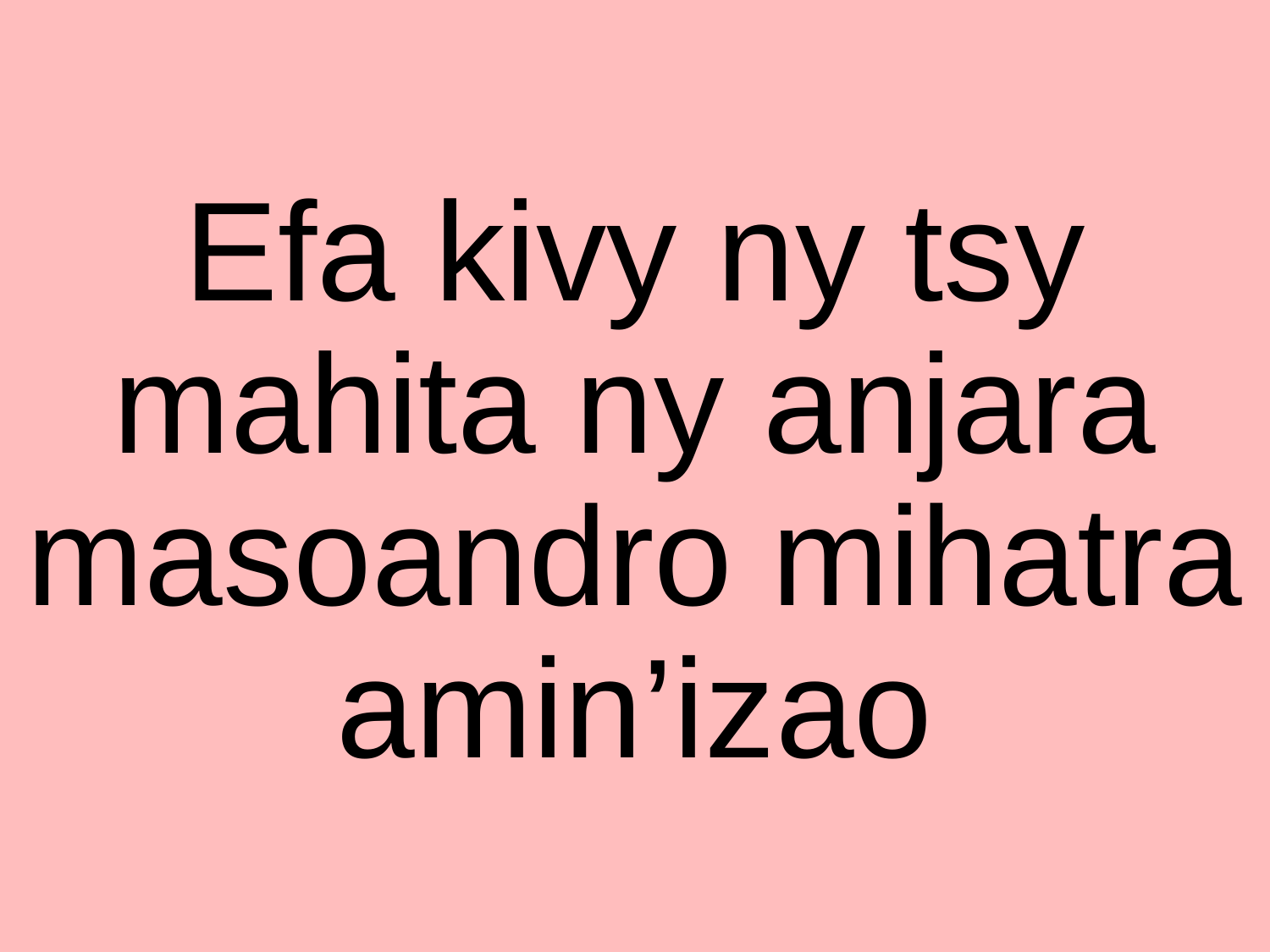

Efa kivy ny tsy mahita ny anjara masoandro mihatra amin’izao